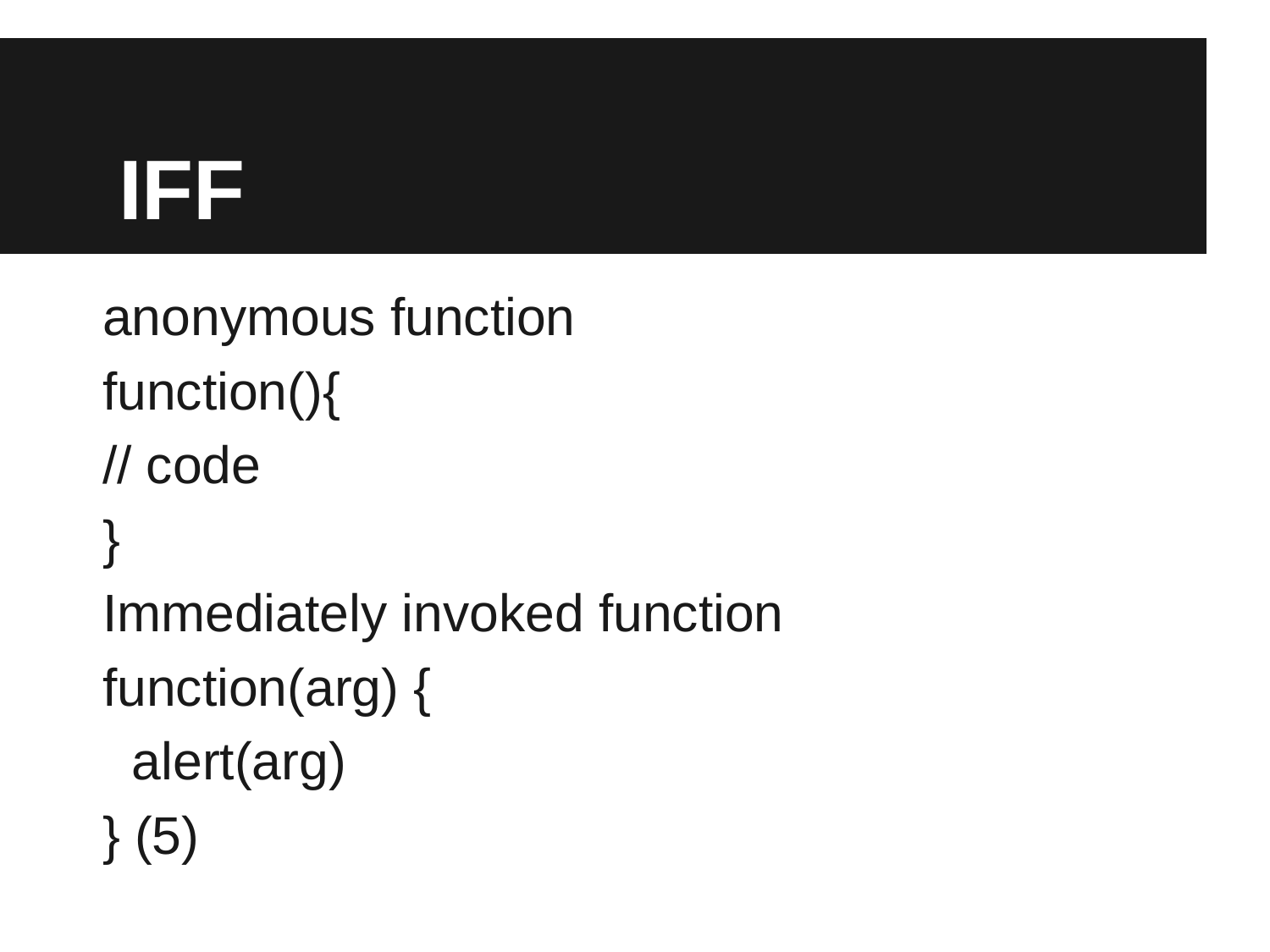

# IFF
anonymous function
function(){
// code
}
Immediately invoked function
function(arg) {
  alert(arg)
} (5)